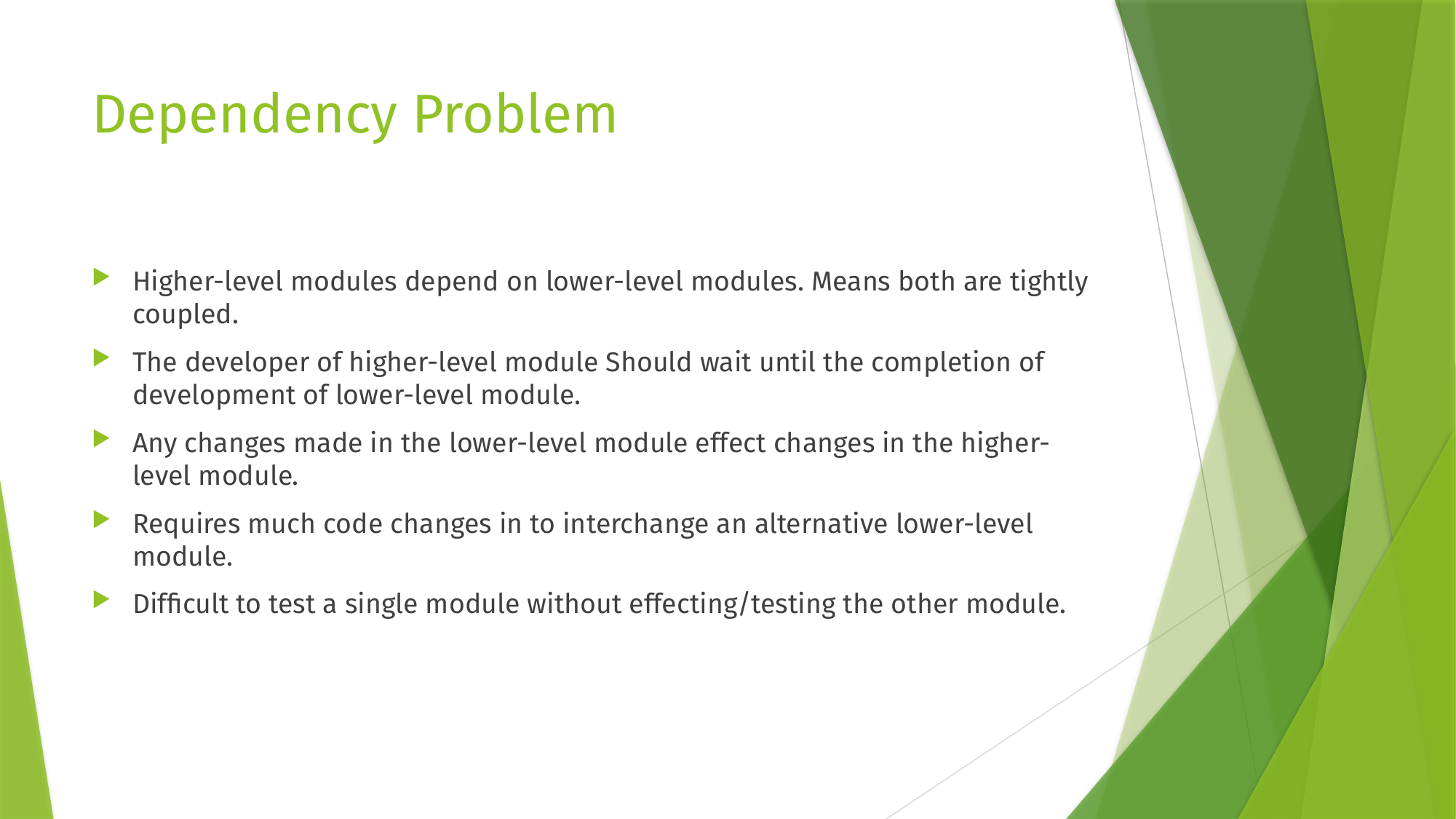

# Dependency Problem
Higher-level modules depend on lower-level modules. Means both are tightly coupled.
The developer of higher-level module Should wait until the completion of development of lower-level module.
Any changes made in the lower-level module effect changes in the higher-level module.
Requires much code changes in to interchange an alternative lower-level module.
Difficult to test a single module without effecting/testing the other module.